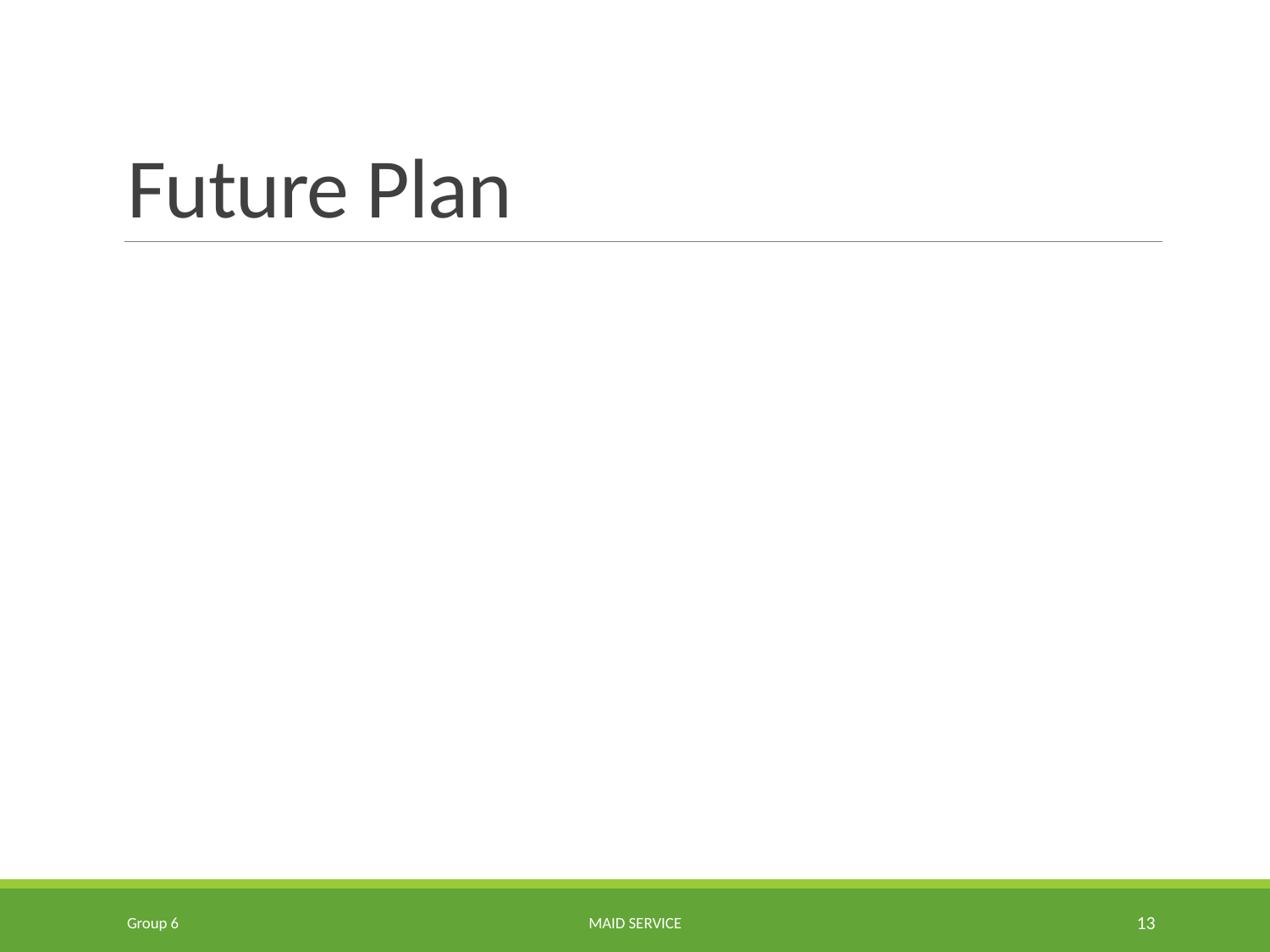

# Future Plan

Group 6
Maid Service
13